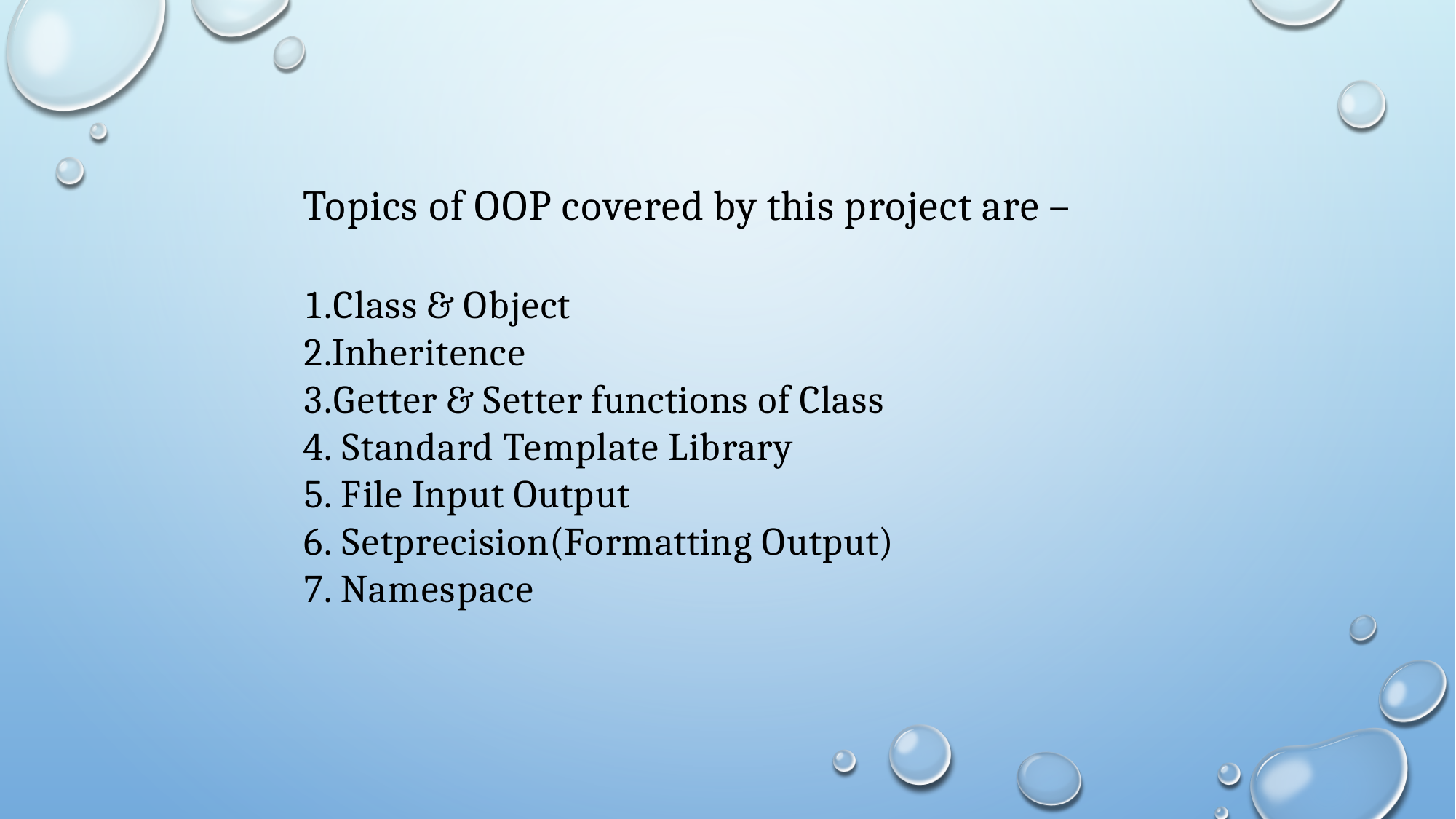

Topics of OOP covered by this project are –

1.Class & Object
2.Inheritence
3.Getter & Setter functions of Class
4. Standard Template Library
5. File Input Output
6. Setprecision(Formatting Output)
7. Namespace